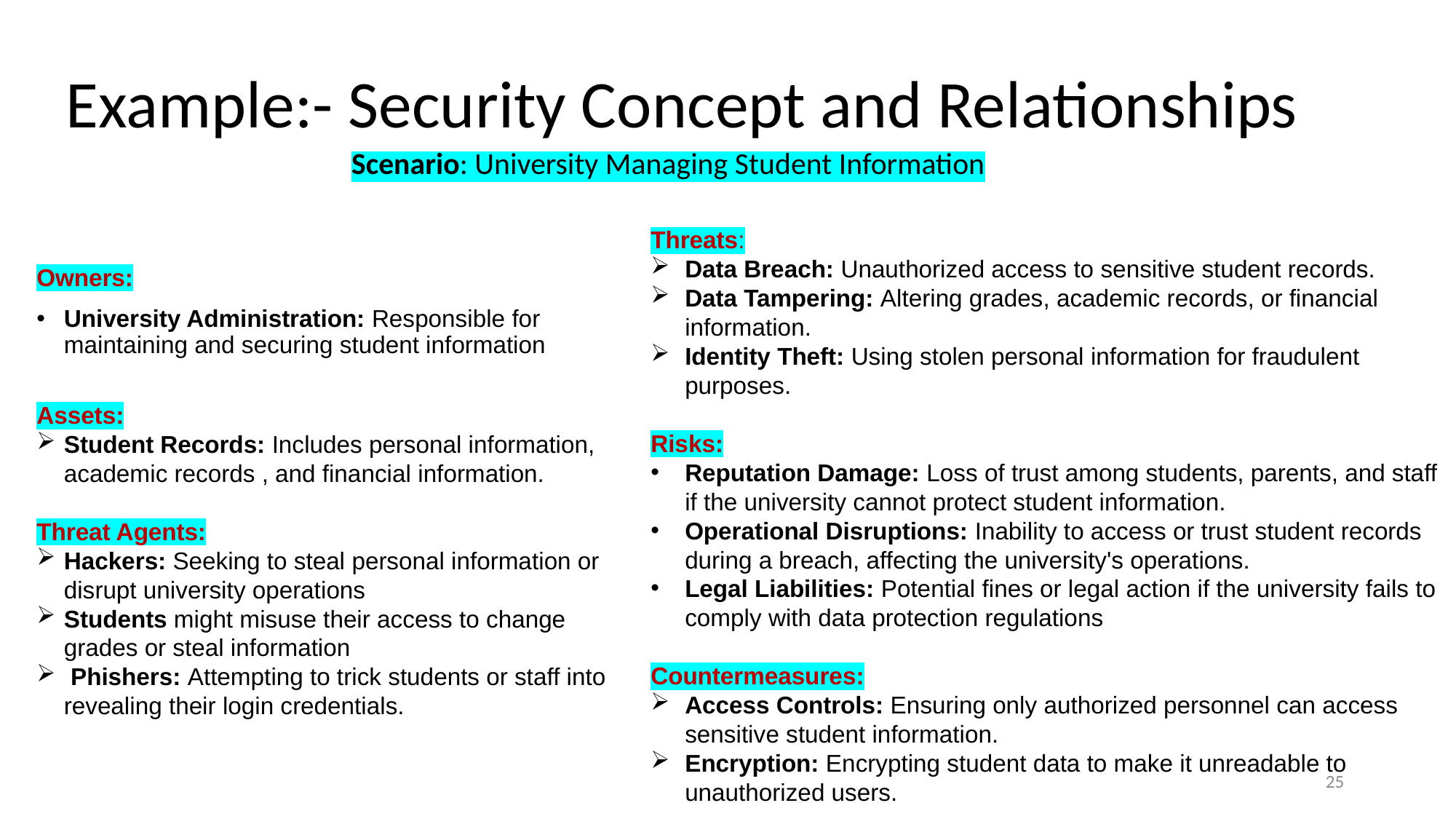

# Example:- Security Concept and Relationships
Scenario: University Managing Student Information

Threats:
Data Breach: Unauthorized access to sensitive student records.
Data Tampering: Altering grades, academic records, or financial information.
Identity Theft: Using stolen personal information for fraudulent purposes.

Risks:
Reputation Damage: Loss of trust among students, parents, and staff if the university cannot protect student information.
Operational Disruptions: Inability to access or trust student records during a breach, affecting the university's operations.
Legal Liabilities: Potential fines or legal action if the university fails to comply with data protection regulations

Countermeasures:
Access Controls: Ensuring only authorized personnel can access sensitive student information.
Encryption: Encrypting student data to make it unreadable to unauthorized users.

Owners:
University Administration: Responsible for maintaining and securing student information

Assets:
Student Records: Includes personal information, academic records , and financial information.

Threat Agents:
Hackers: Seeking to steal personal information or disrupt university operations
Students might misuse their access to change grades or steal information
 Phishers: Attempting to trick students or staff into revealing their login credentials.

25